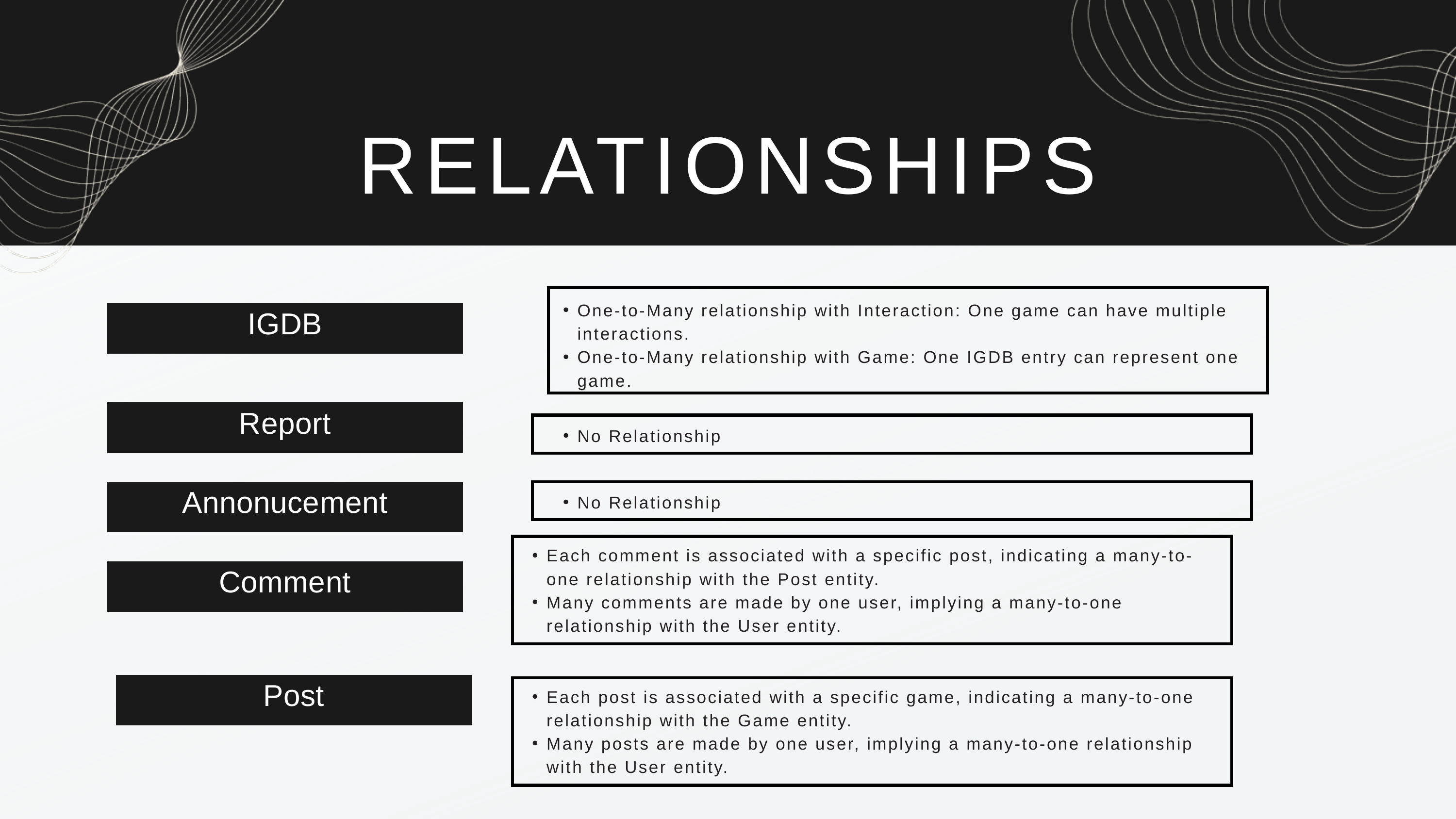

RELATIONSHIPS

One-to-Many relationship with Interaction: One game can have multiple interactions.
One-to-Many relationship with Game: One IGDB entry can represent one game.

IGDB

Report

No Relationship

Annonucement

No Relationship

Each comment is associated with a specific post, indicating a many-to-one relationship with the Post entity.
Many comments are made by one user, implying a many-to-one relationship with the User entity.

Comment

Post

Each post is associated with a specific game, indicating a many-to-one relationship with the Game entity.
Many posts are made by one user, implying a many-to-one relationship with the User entity.